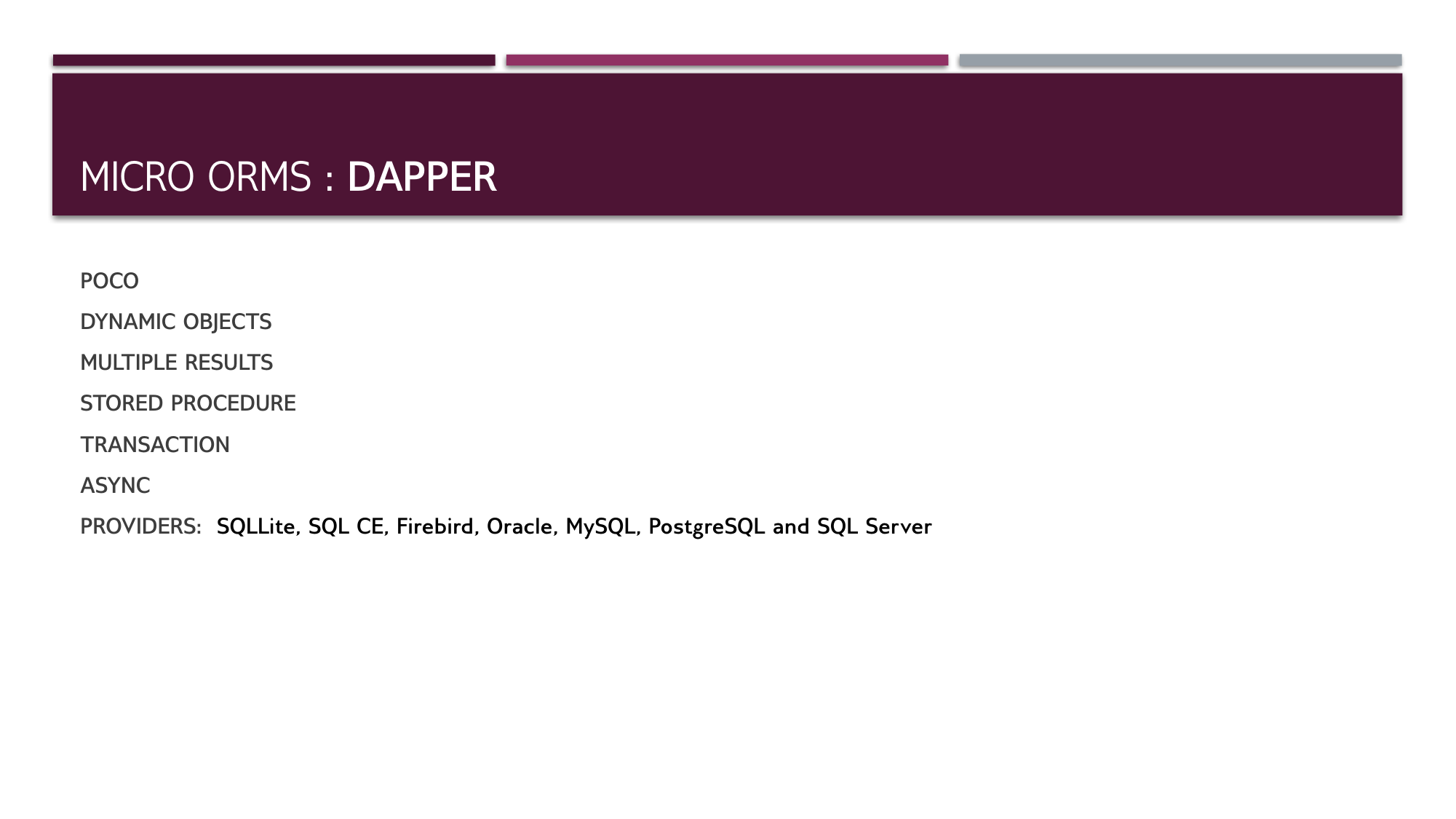

# Micro Orms : dapper
POCO
DYNAMIC OBJECTS
MULTIPLE RESULTS
STORED PROCEDURE
TRANSACTION
ASYNC
PROVIDERS:  SQLLite, SQL CE, Firebird, Oracle, MySQL, PostgreSQL and SQL Server